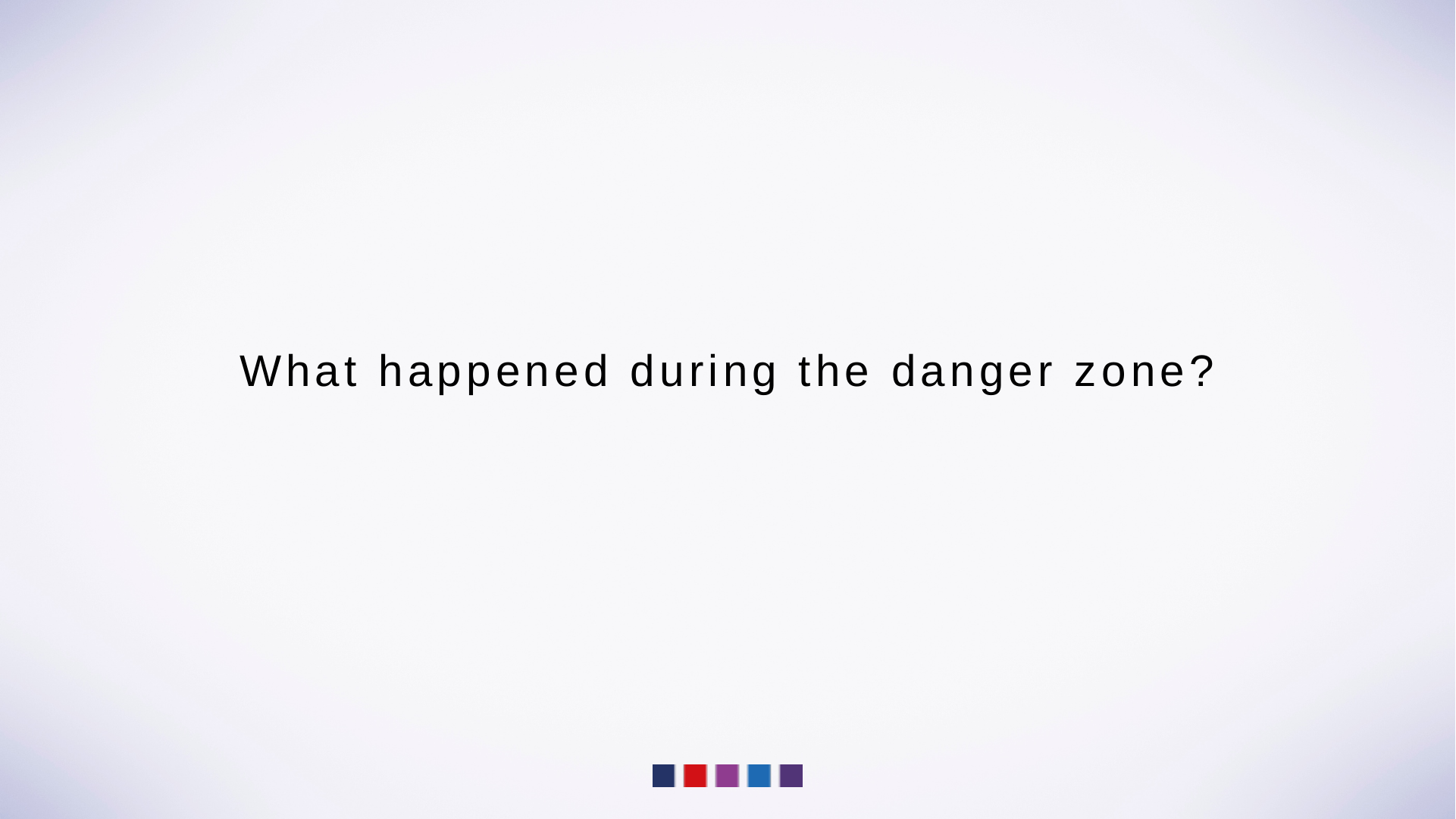

# What happened during the danger zone?